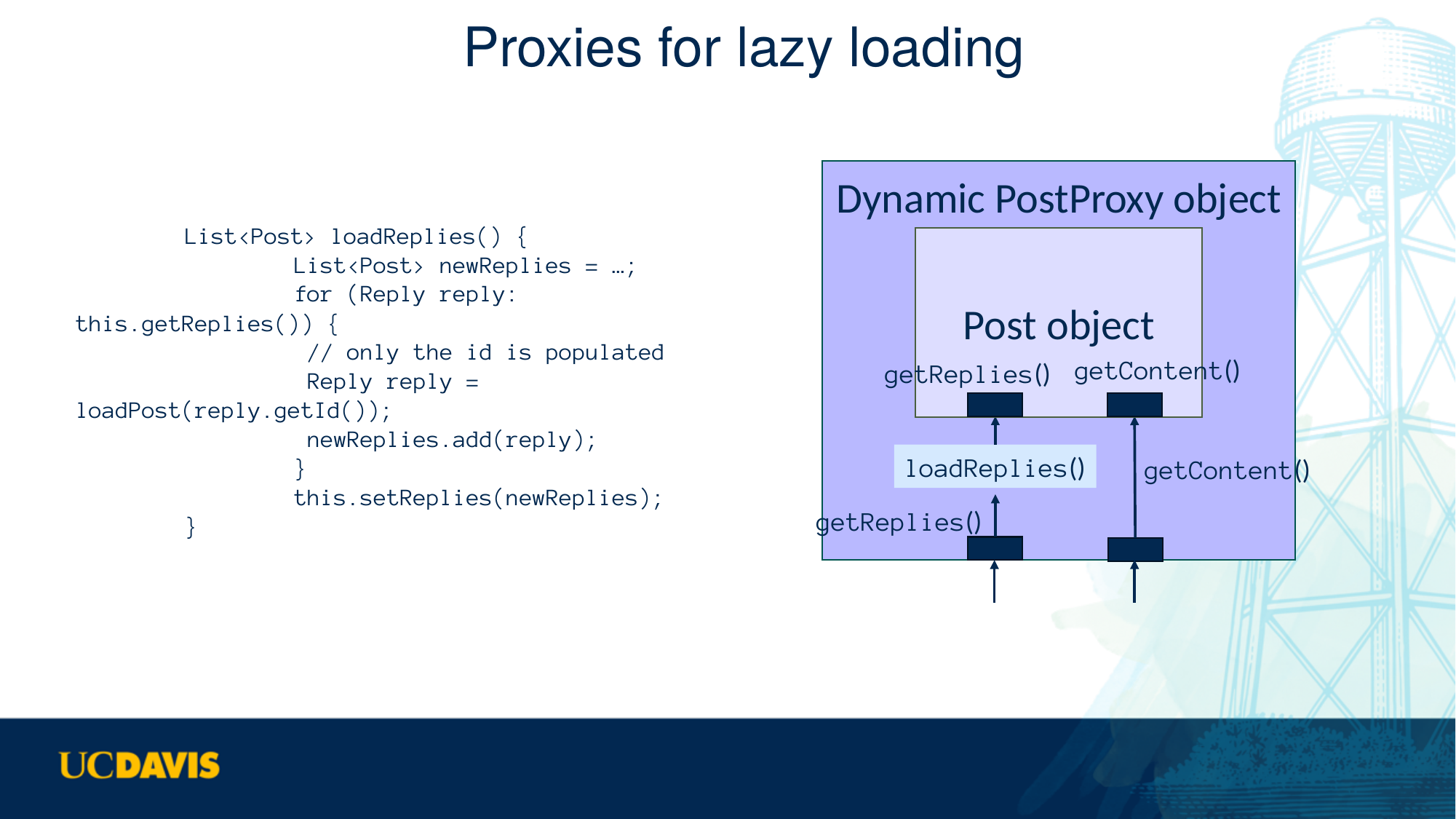

# Proxies for lazy loading
hget
Dynamic PostProxy object
loadReplies()
getContent()
getReplies()

	List<Post> loadReplies() {
		List<Post> newReplies = …;
		for (Reply reply: this.getReplies()) {
		 // only the id is populated
		 Reply reply = loadPost(reply.getId());
		 newReplies.add(reply);
		}
		this.setReplies(newReplies);
	}

Post object
getContent()
getReplies()